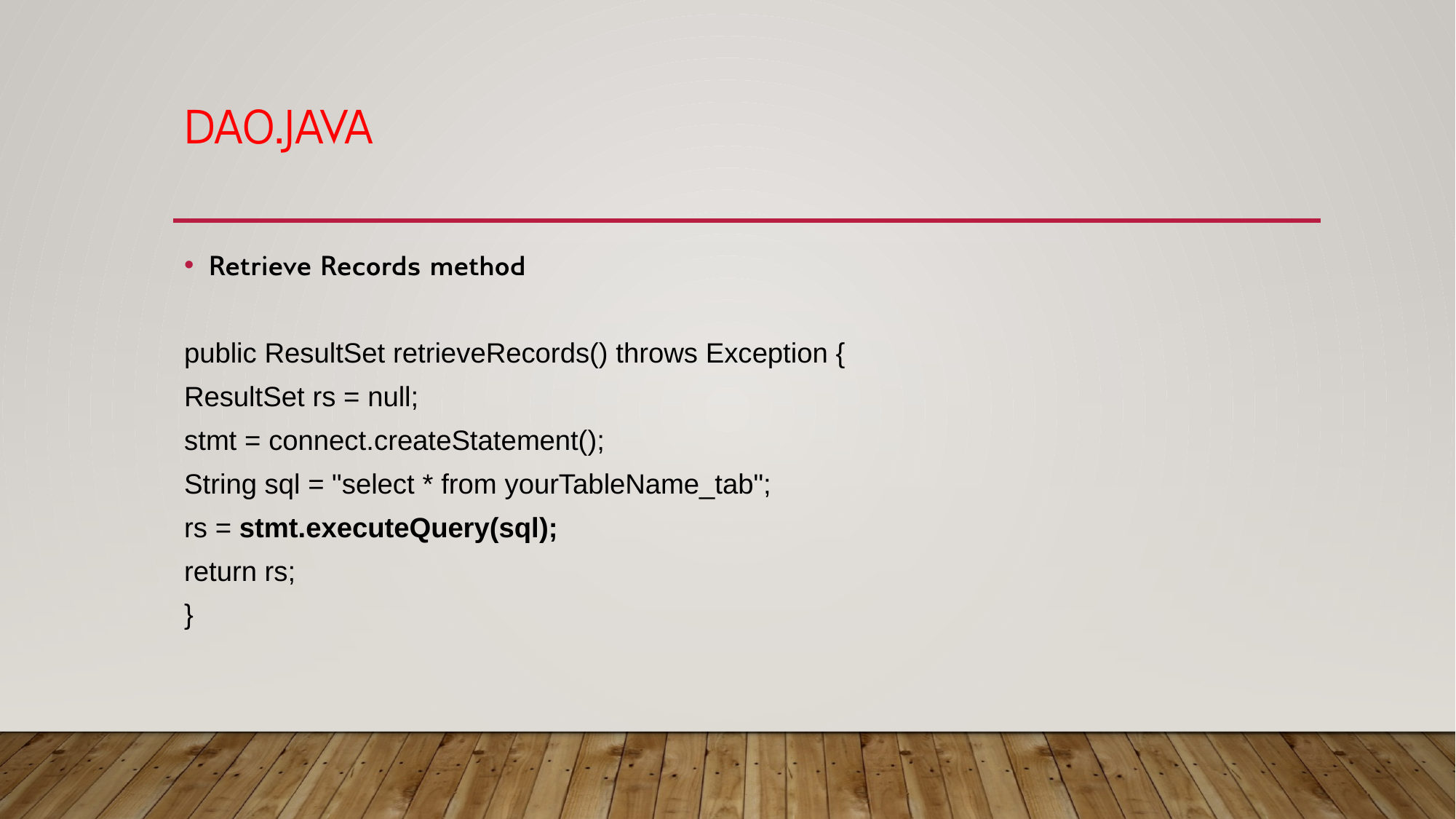

# dao.java
Retrieve Records method

public ResultSet retrieveRecords() throws Exception {
ResultSet rs = null;
stmt = connect.createStatement();
String sql = "select * from yourTableName_tab";
rs = stmt.executeQuery(sql);
return rs;
}